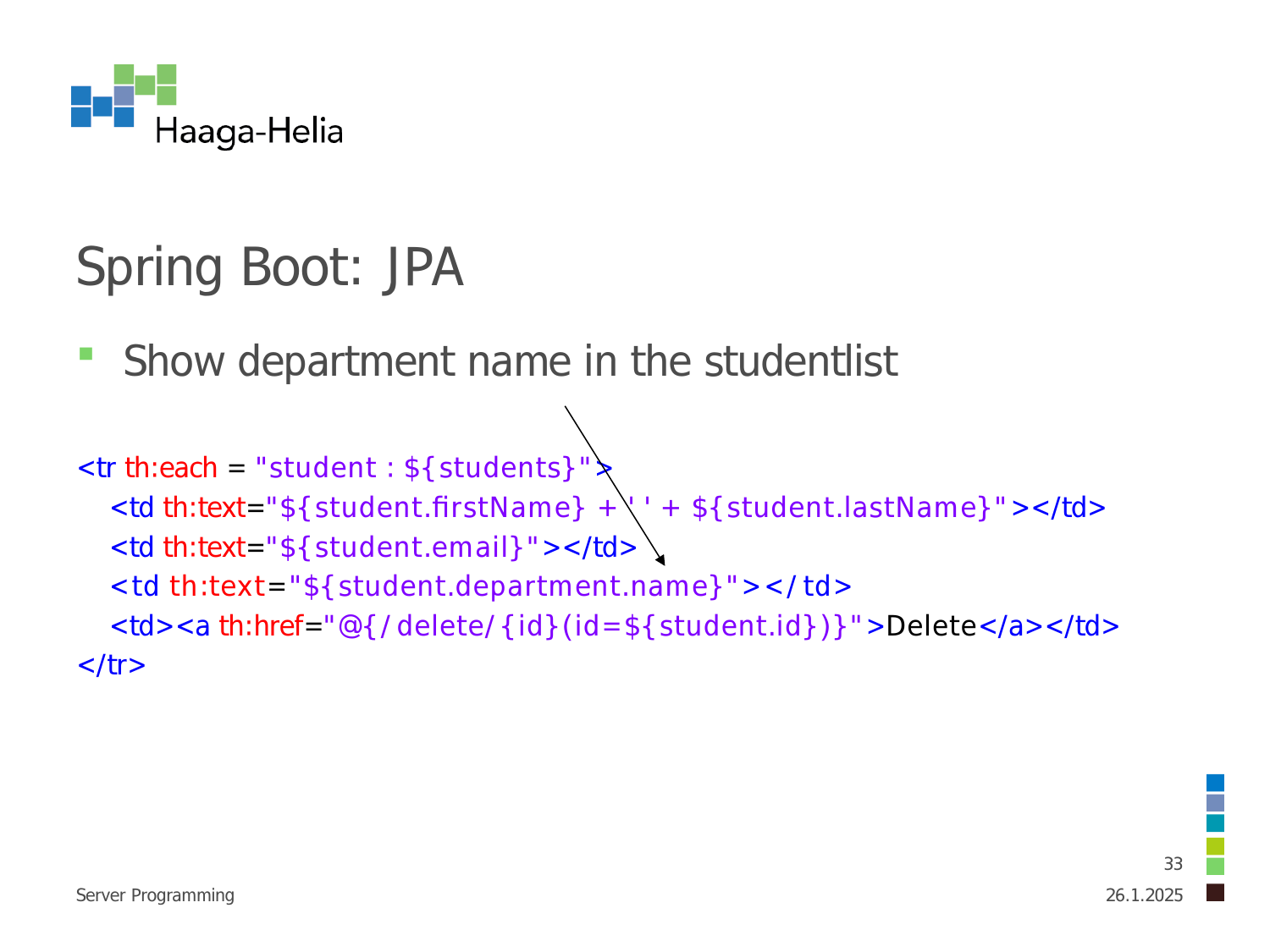

# Spring Boot: JPA
Show department name in the studentlist

<tr th:each = "student : ${students}">
    <td th:text="${student.firstName} + ' ' + ${student.lastName}"></td>
    <td th:text="${student.email}"></td>
    <td th:text="${student.department.name}"></td>
    <td><a th:href="@{/delete/{id}(id=${student.id})}">Delete</a></td>
</tr>
33
Server Programming
26.1.2025